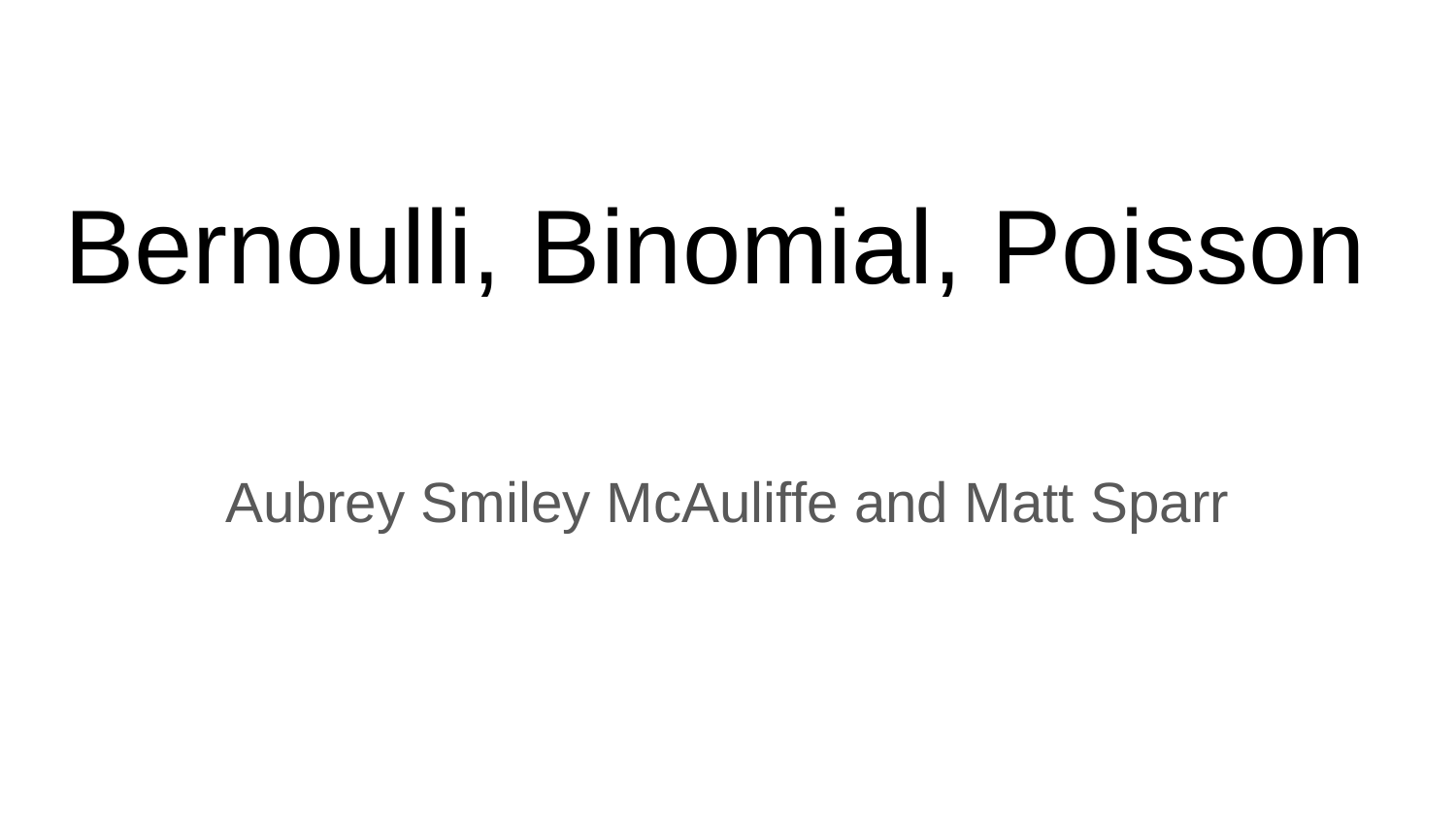

# Bernoulli, Binomial, Poisson

Aubrey Smiley McAuliffe and Matt Sparr